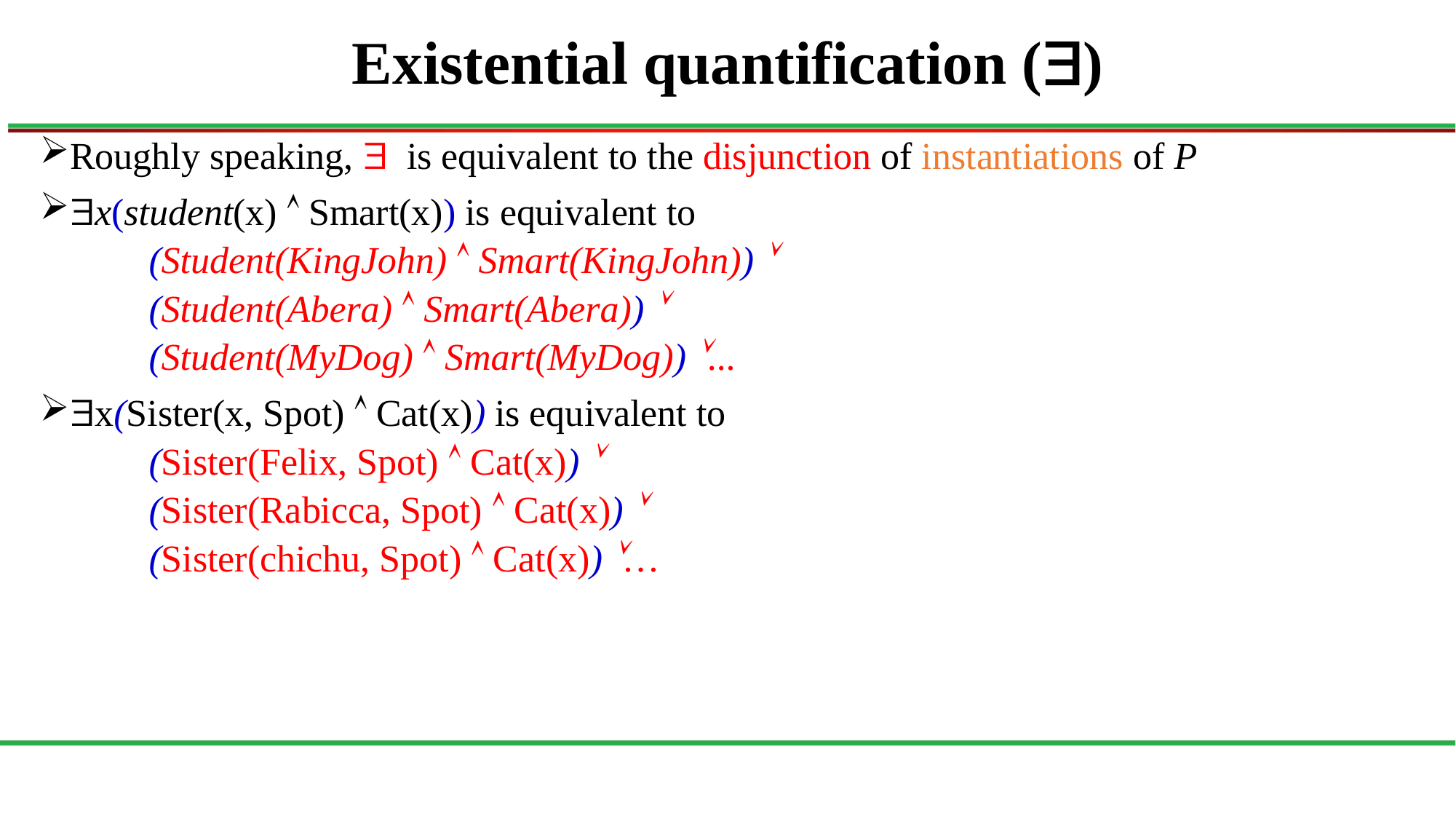

# Existential quantification (∃)
Roughly speaking, ∃  is equivalent to the disjunction of instantiations of P
∃x(student(x) ∧ Smart(x)) is equivalent to
(Student(KingJohn) ∧ Smart(KingJohn)) ∨
(Student(Abera) ∧ Smart(Abera)) ∨
(Student(MyDog) ∧ Smart(MyDog)) ∨...
∃x(Sister(x, Spot) ∧ Cat(x)) is equivalent to
(Sister(Felix, Spot) ∧ Cat(x)) ∨
(Sister(Rabicca, Spot) ∧ Cat(x)) ∨
(Sister(chichu, Spot) ∧ Cat(x)) ∨…